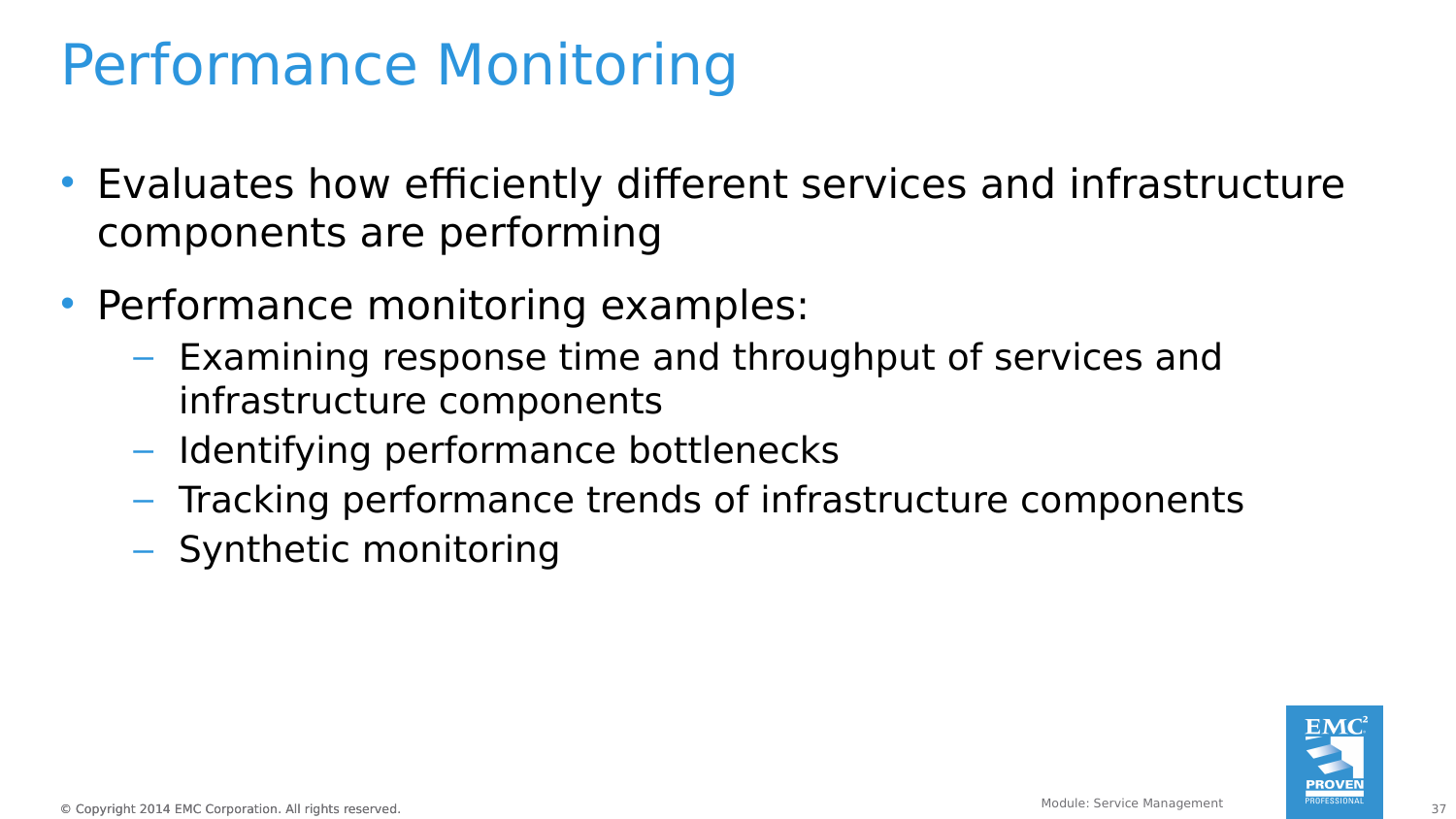

# Performance Monitoring
Evaluates how efficiently different services and infrastructure components are performing
Performance monitoring examples:
Examining response time and throughput of services and infrastructure components
Identifying performance bottlenecks
Tracking performance trends of infrastructure components
Synthetic monitoring

Module: Service Management